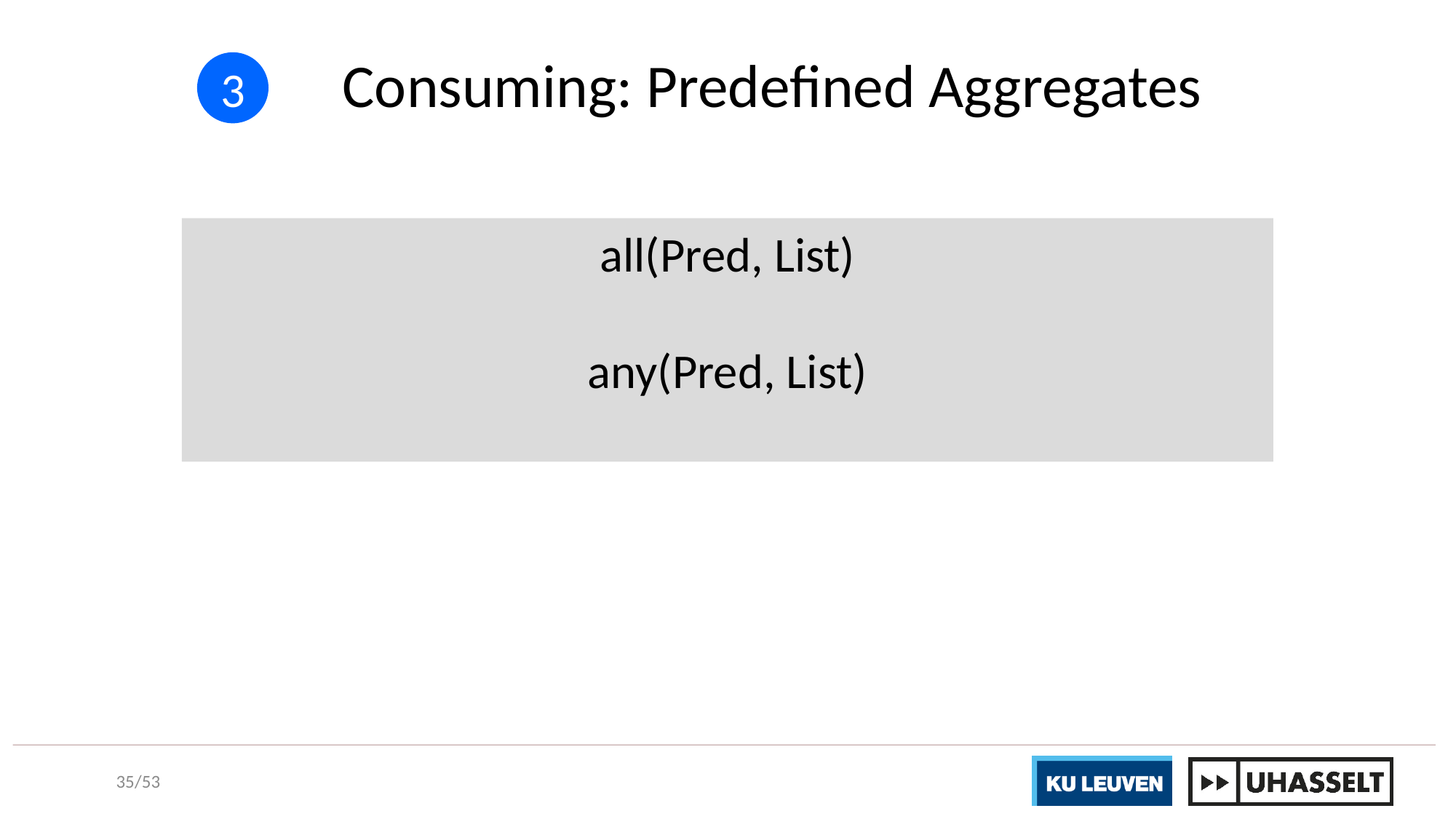

# Consuming: Predefined Aggregates
3
all(Pred, List)

any(Pred, List)

35/53